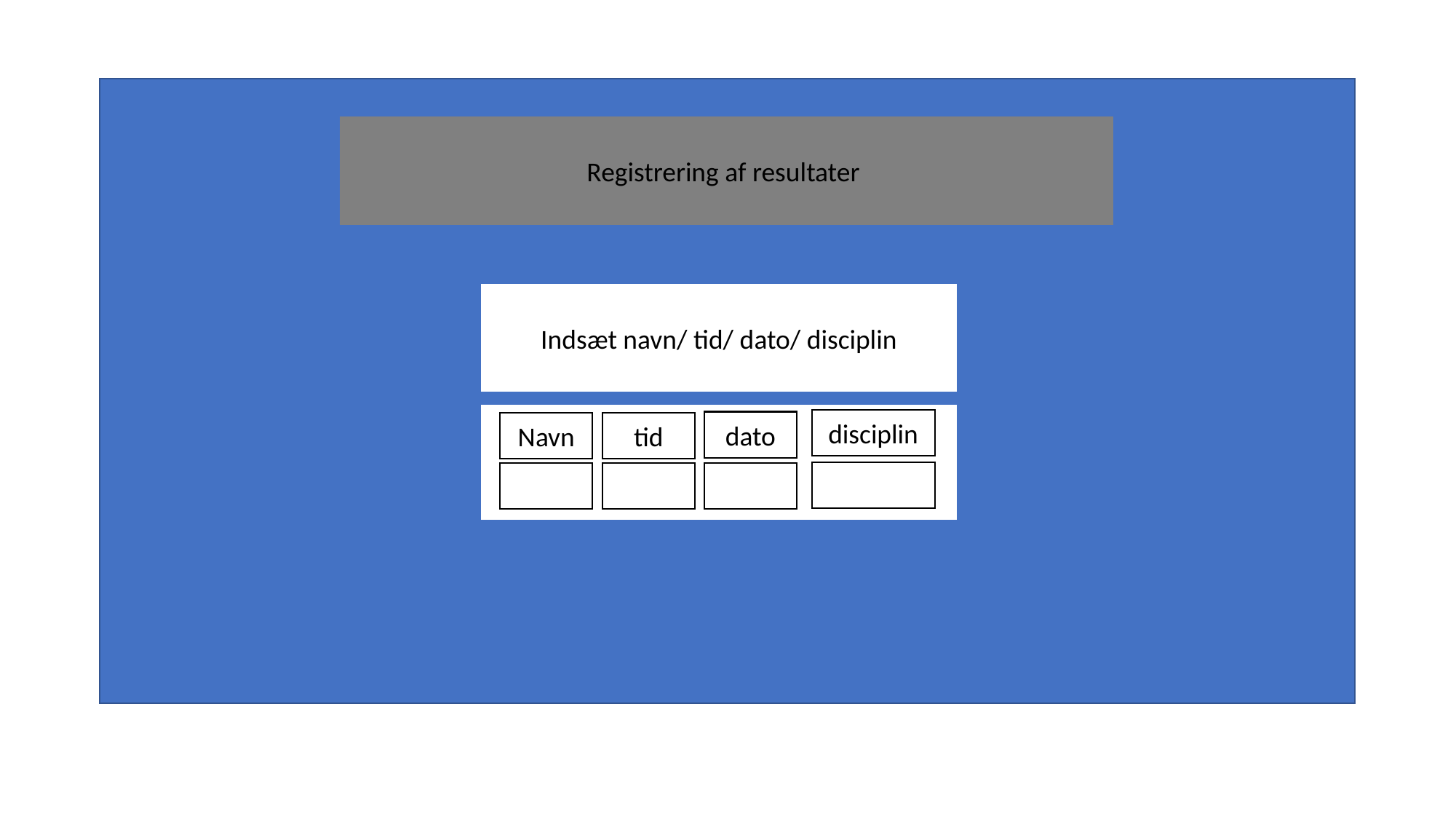

Registrering af resultater
#
Indsæt navn/ tid/ dato/ disciplin

disciplin
dato
Navn
tid